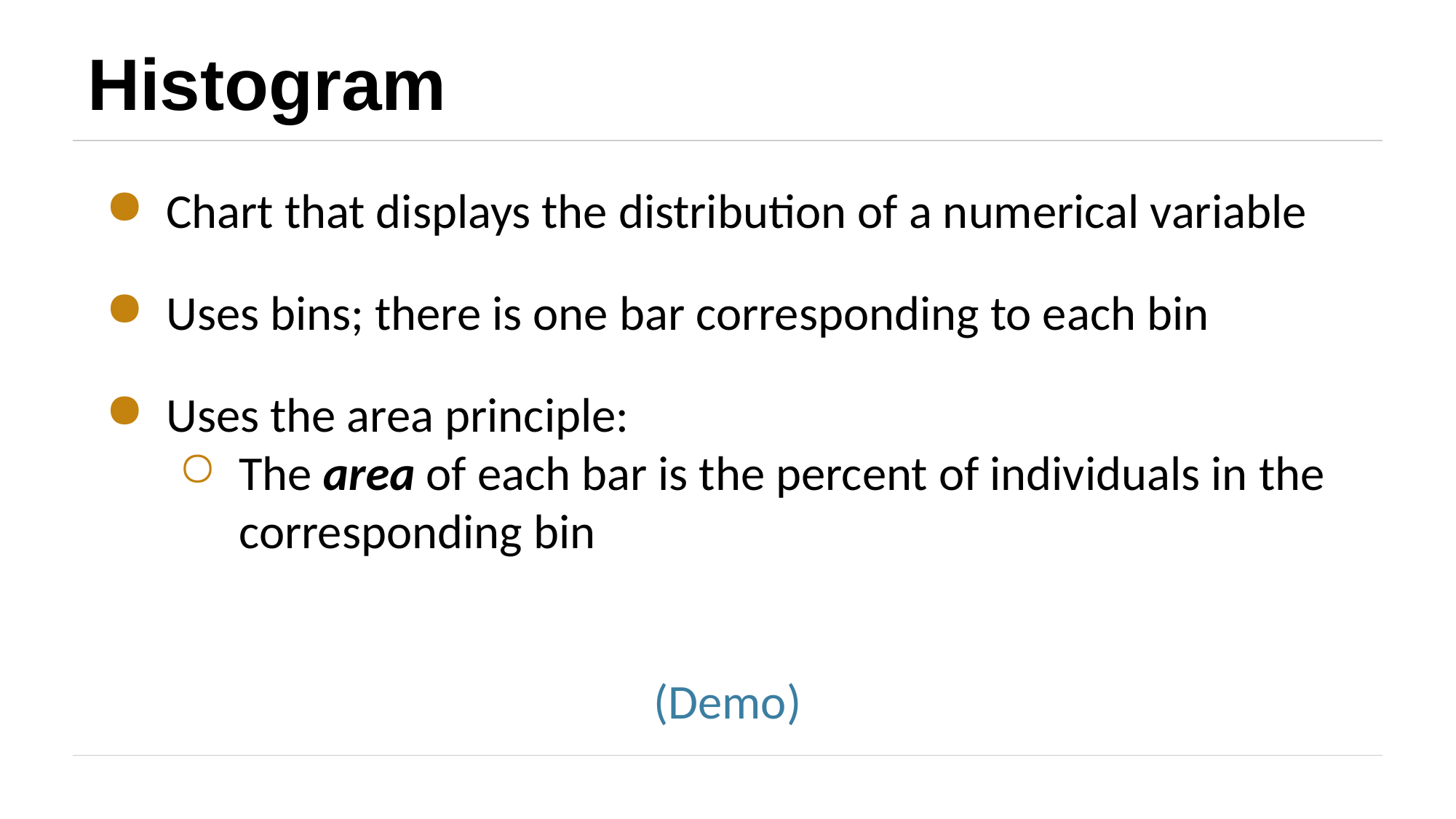

# Histogram
Chart that displays the distribution of a numerical variable

Uses bins; there is one bar corresponding to each bin

Uses the area principle:
The area of each bar is the percent of individuals in the corresponding bin

(Demo)